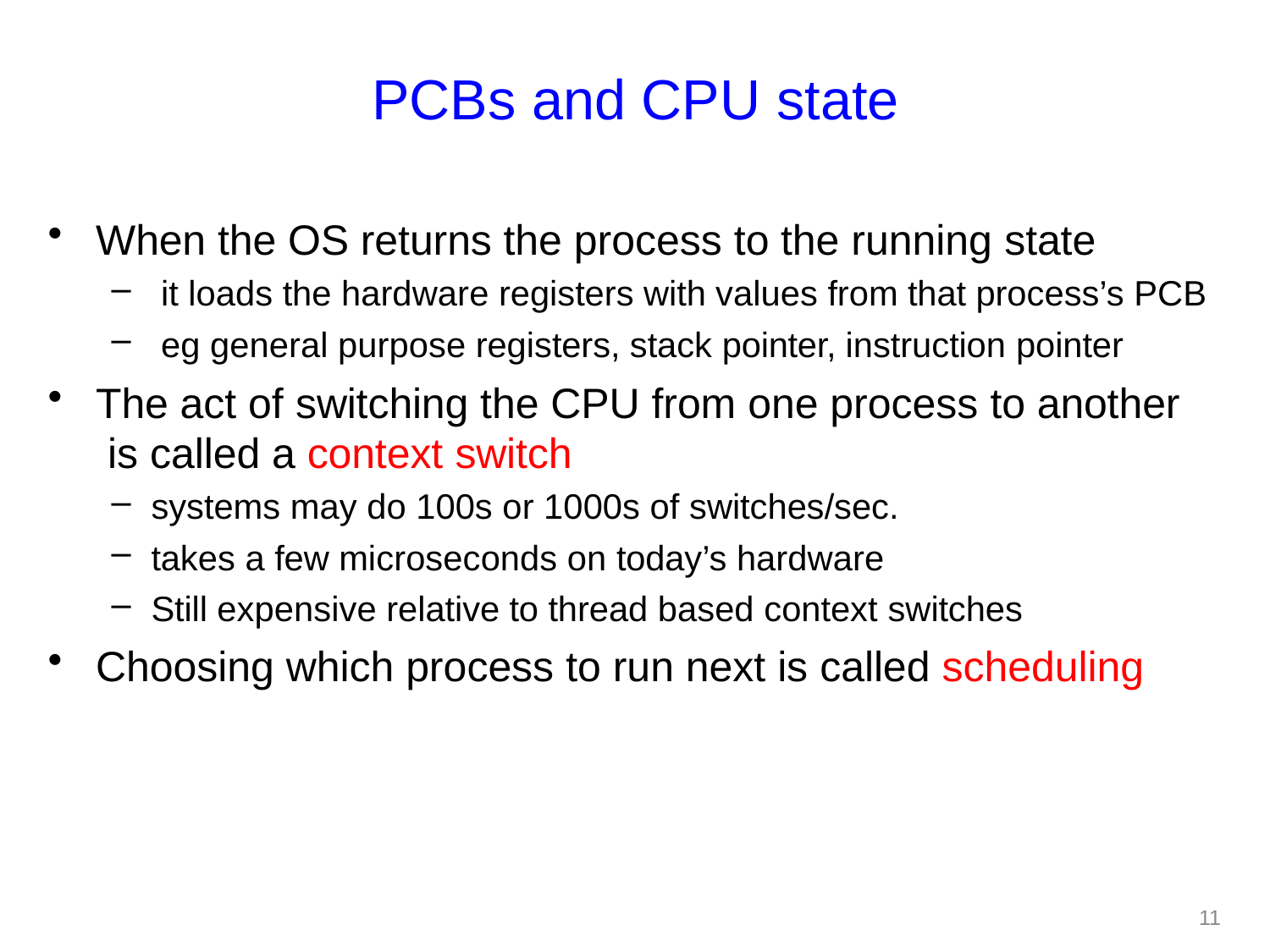

# PCBs and CPU state
When the OS returns the process to the running state
it loads the hardware registers with values from that process’s PCB
eg general purpose registers, stack pointer, instruction pointer
The act of switching the CPU from one process to another  is called a context switch
systems may do 100s or 1000s of switches/sec.
takes a few microseconds on today’s hardware
Still expensive relative to thread based context switches
Choosing which process to run next is called scheduling
11